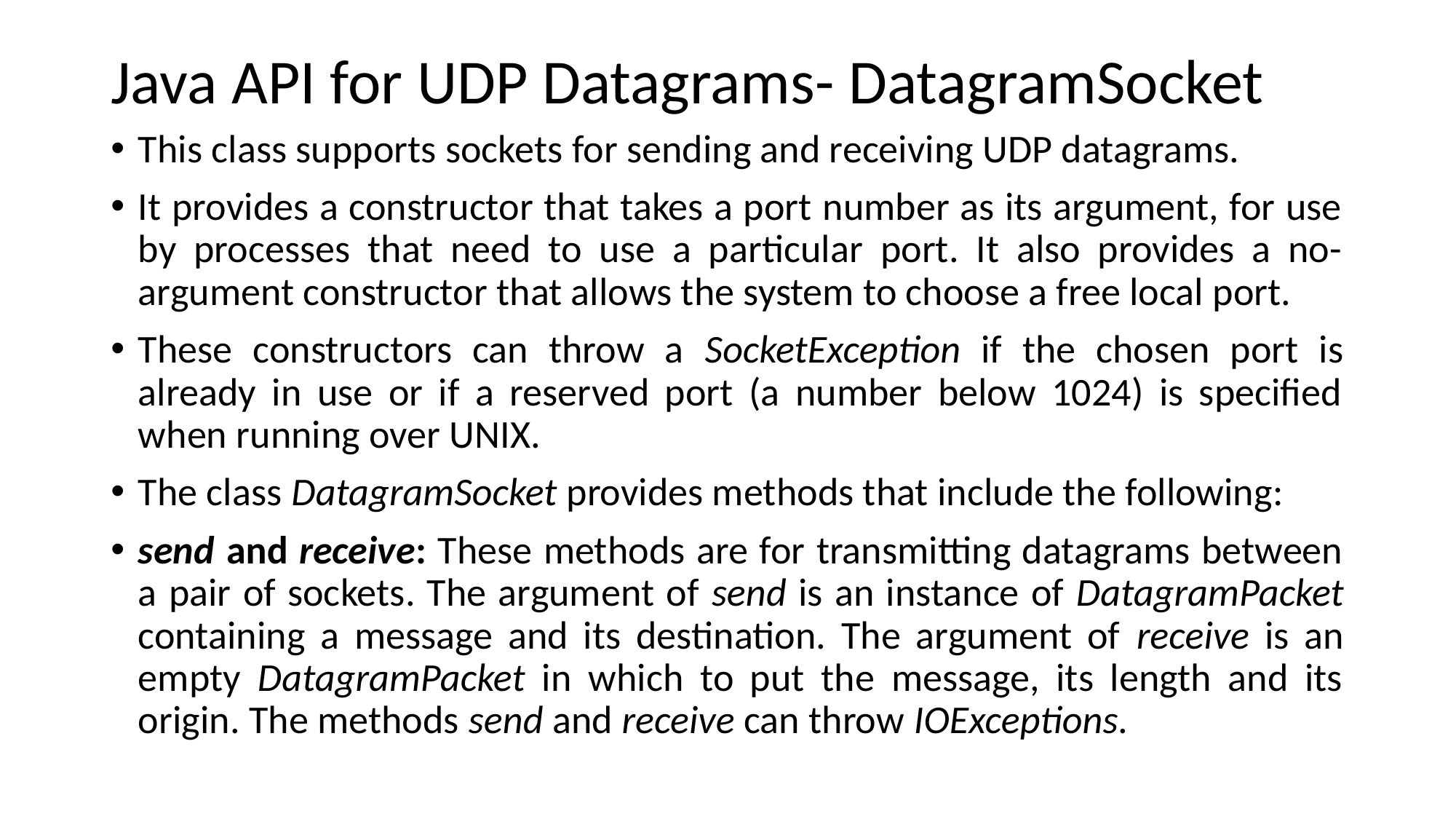

# Java API for UDP Datagrams- DatagramSocket
This class supports sockets for sending and receiving UDP datagrams.
It provides a constructor that takes a port number as its argument, for use by processes that need to use a particular port. It also provides a no-argument constructor that allows the system to choose a free local port.
These constructors can throw a SocketException if the chosen port is already in use or if a reserved port (a number below 1024) is specified when running over UNIX.
The class DatagramSocket provides methods that include the following:
send and receive: These methods are for transmitting datagrams between a pair of sockets. The argument of send is an instance of DatagramPacket containing a message and its destination. The argument of receive is an empty DatagramPacket in which to put the message, its length and its origin. The methods send and receive can throw IOExceptions.